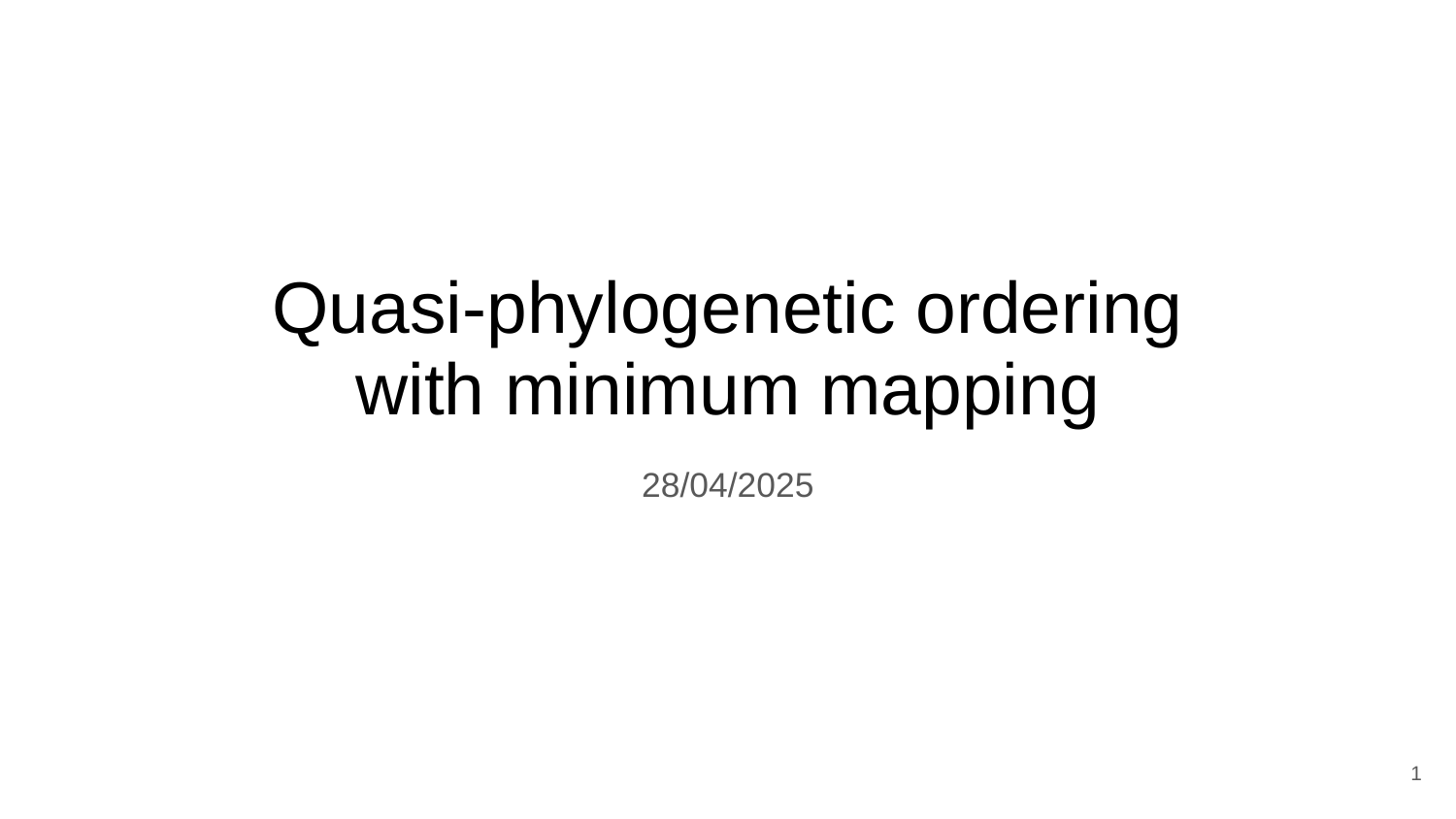

# Quasi-phylogenetic ordering
 with minimum mapping
28/04/2025
1